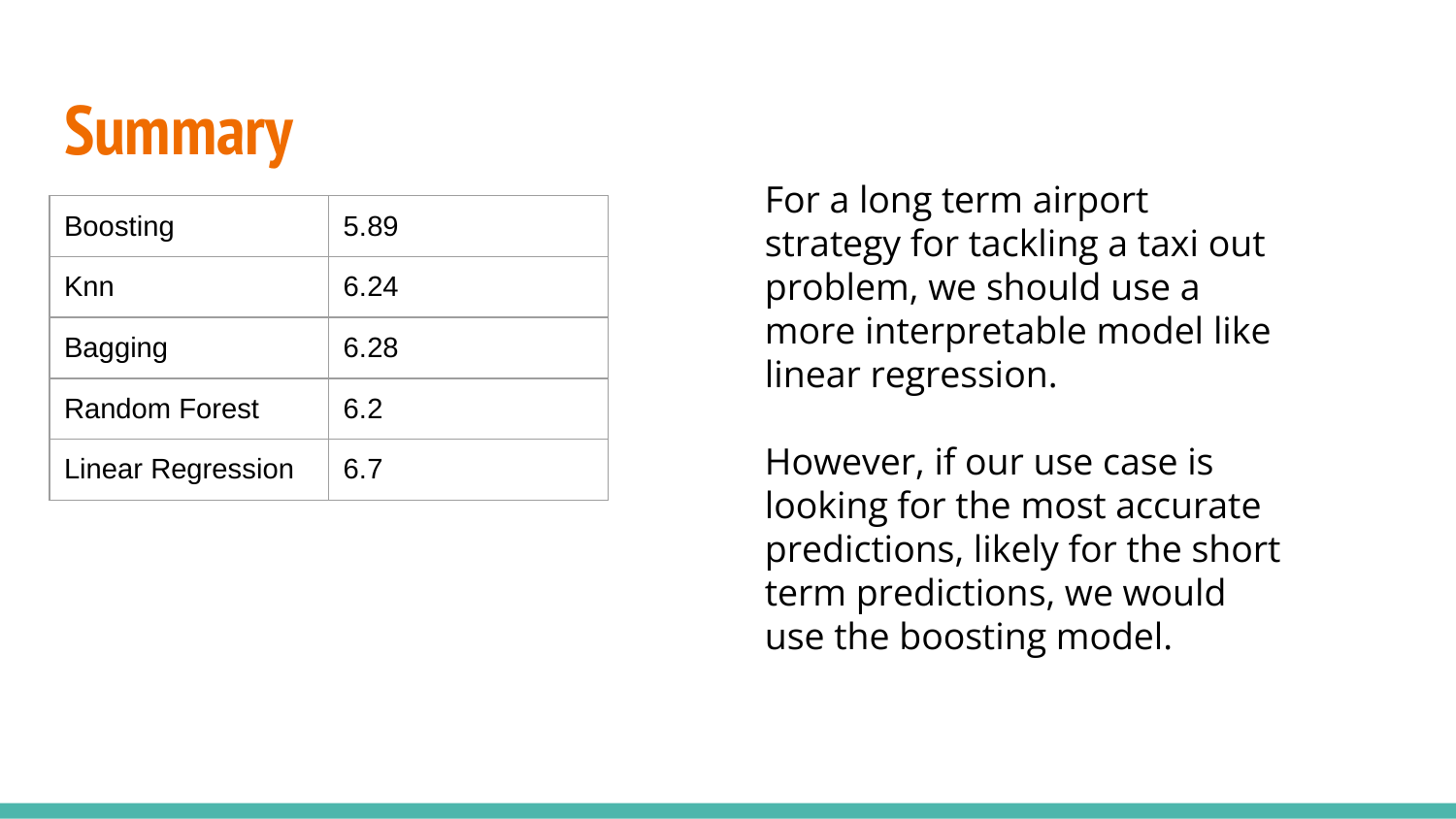

# Summary
For a long term airport strategy for tackling a taxi out problem, we should use a more interpretable model like linear regression.

However, if our use case is looking for the most accurate predictions, likely for the short term predictions, we would use the boosting model.
| Boosting | 5.89 |
| --- | --- |
| Knn | 6.24 |
| Bagging | 6.28 |
| Random Forest | 6.2 |
| Linear Regression | 6.7 |